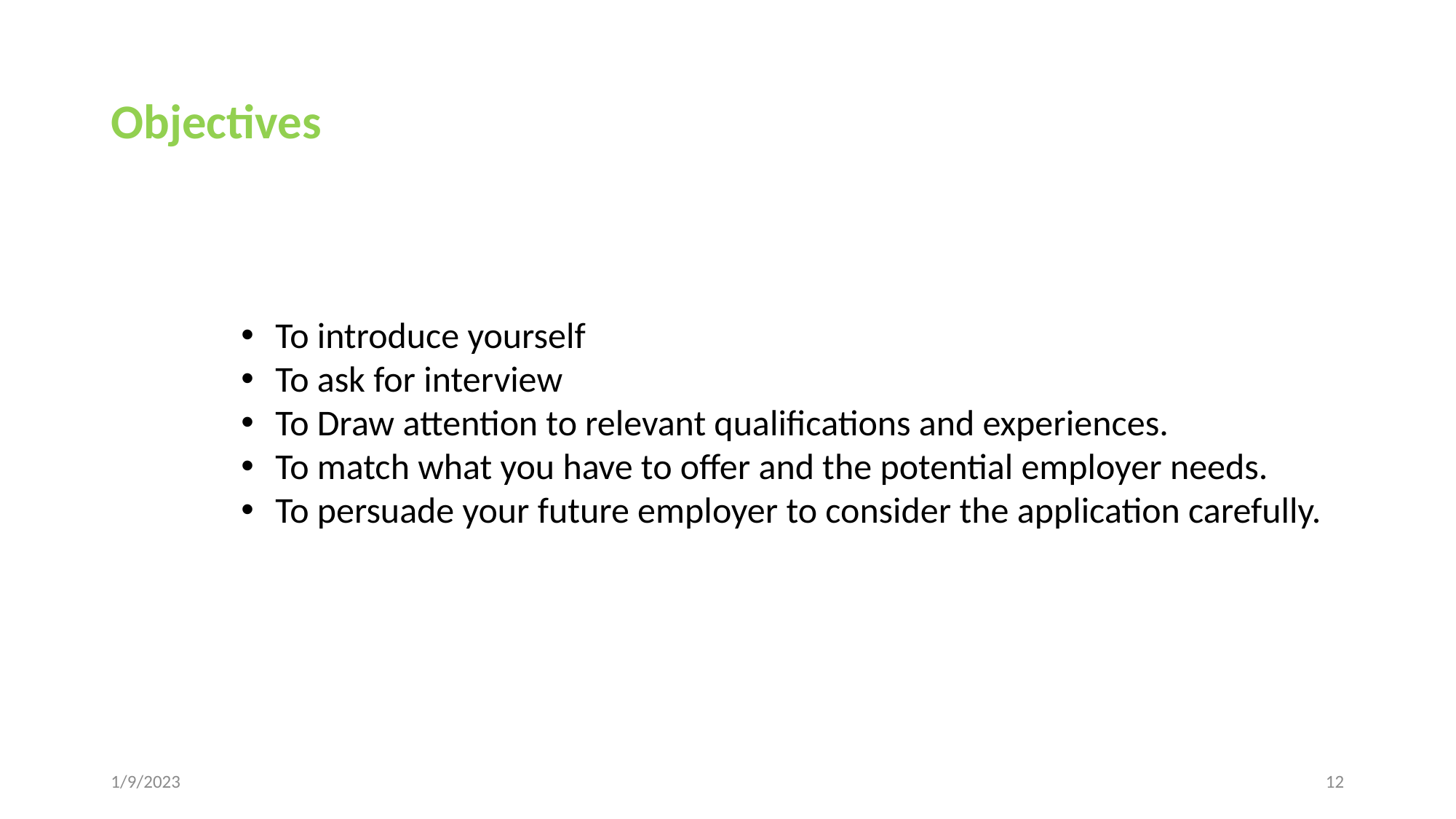

# Objectives
To introduce yourself
To ask for interview
To Draw attention to relevant qualifications and experiences.
To match what you have to offer and the potential employer needs.
To persuade your future employer to consider the application carefully.

1/9/2023
12